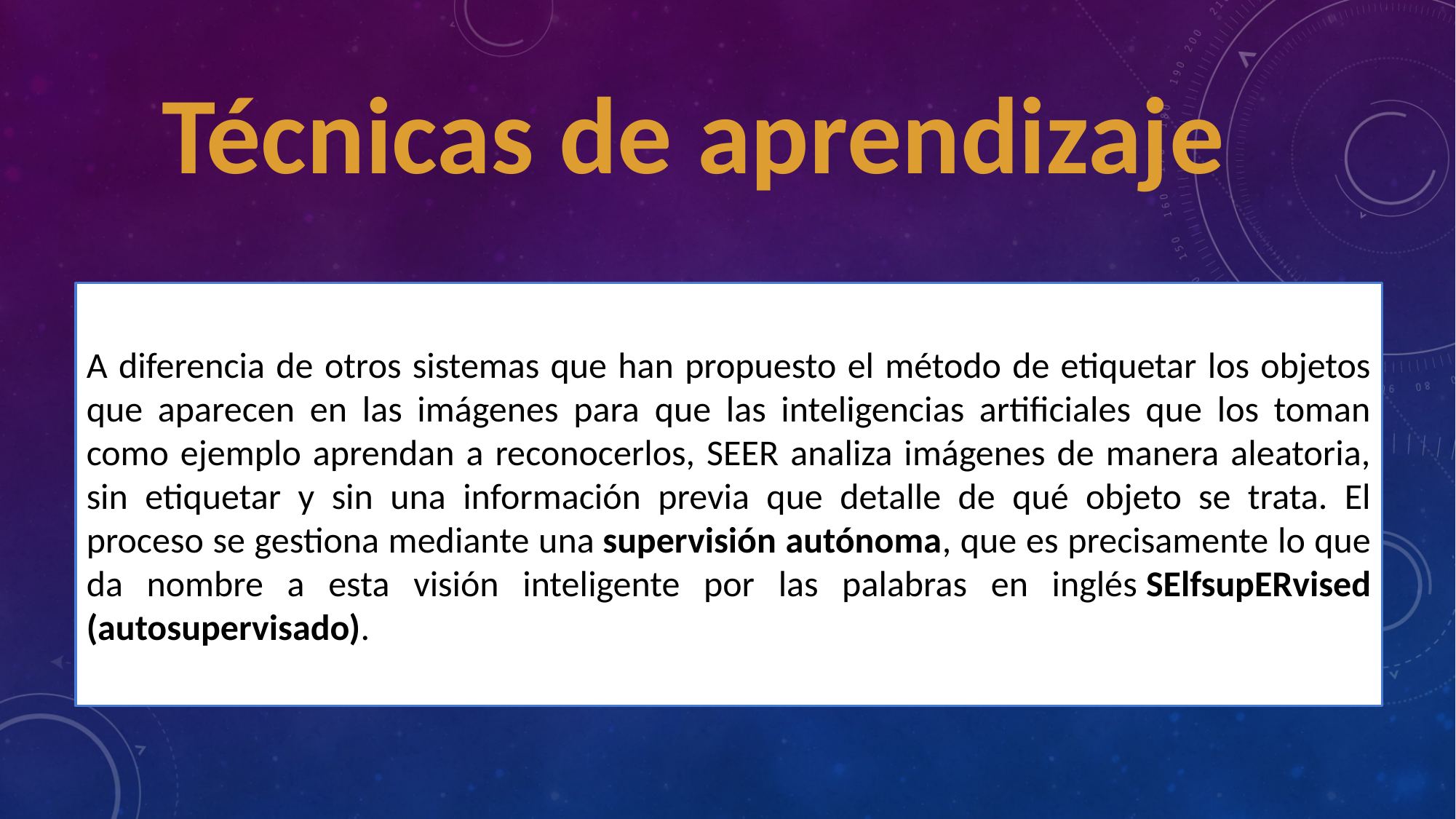

Técnicas de aprendizaje
A diferencia de otros sistemas que han propuesto el método de etiquetar los objetos que aparecen en las imágenes para que las inteligencias artificiales que los toman como ejemplo aprendan a reconocerlos, SEER analiza imágenes de manera aleatoria, sin etiquetar y sin una información previa que detalle de qué objeto se trata. El proceso se gestiona mediante una supervisión autónoma, que es precisamente lo que da nombre a esta visión inteligente por las palabras en inglés SElfsupERvised (autosupervisado).